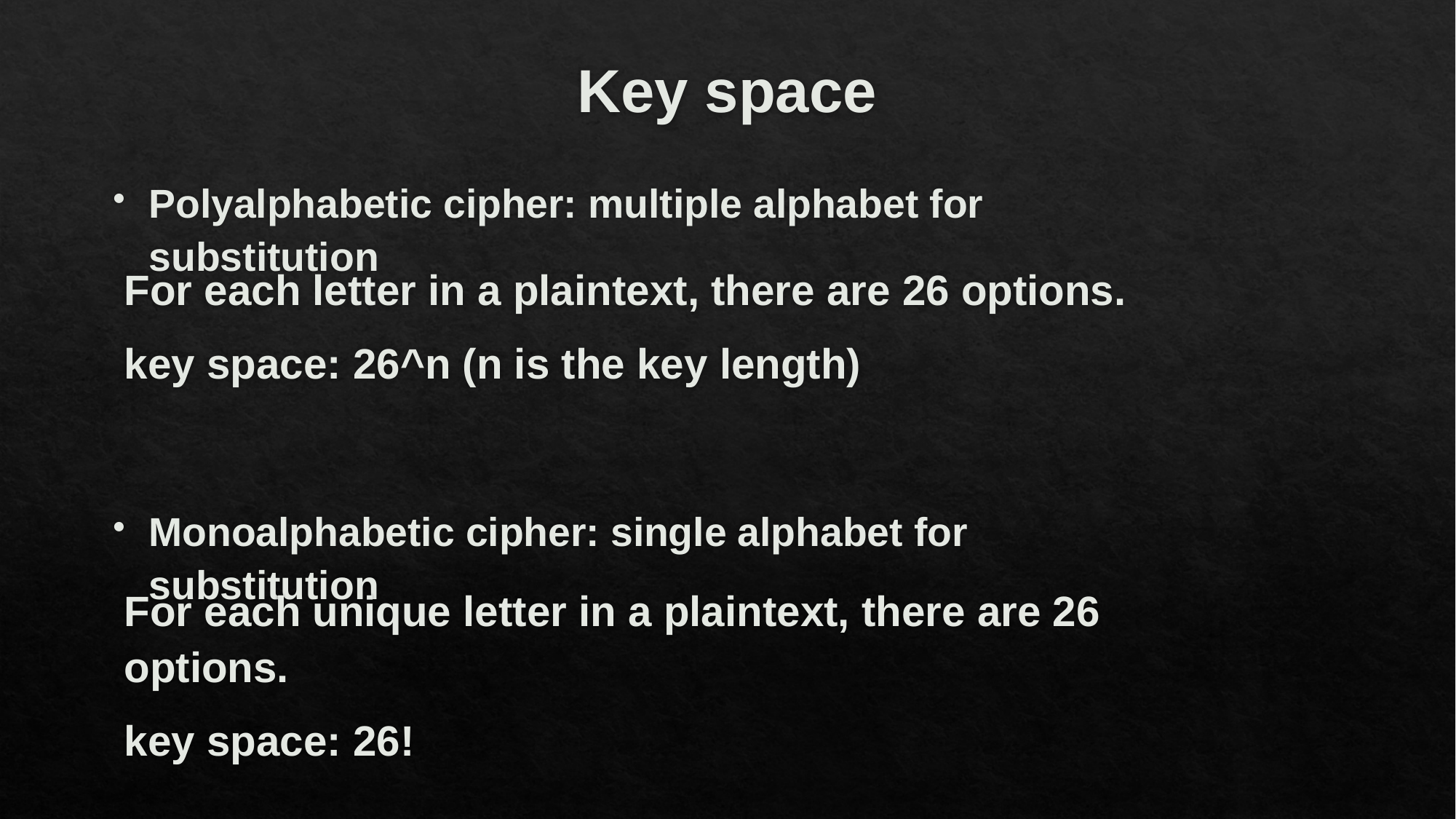

# Key space
Polyalphabetic cipher: multiple alphabet for substitution
For each letter in a plaintext, there are 26 options.
key space: 26^n (n is the key length)

Monoalphabetic cipher: single alphabet for substitution
For each unique letter in a plaintext, there are 26 options.
key space: 26!